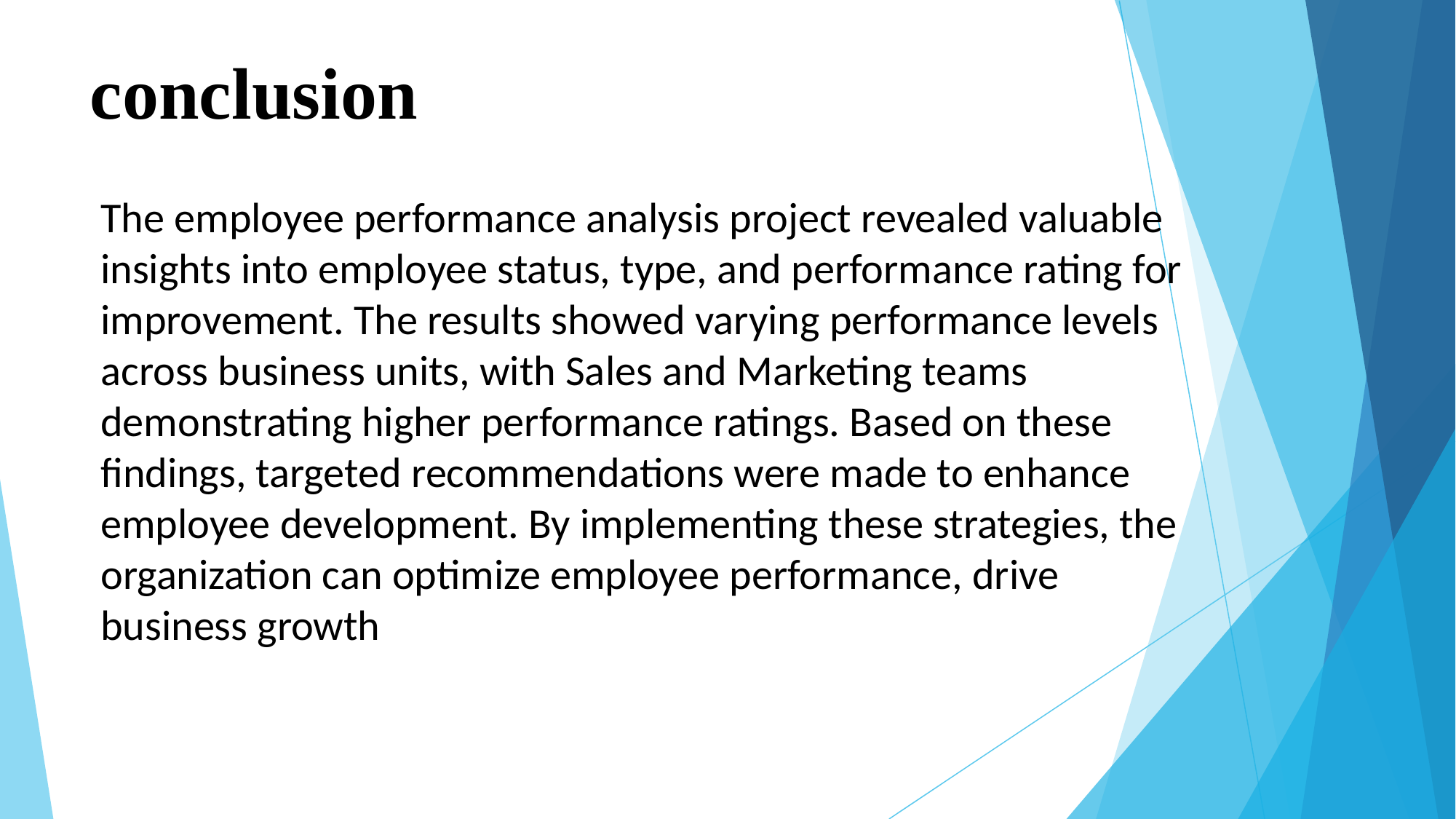

# conclusion
The employee performance analysis project revealed valuable insights into employee status, type, and performance rating for improvement. The results showed varying performance levels across business units, with Sales and Marketing teams demonstrating higher performance ratings. Based on these findings, targeted recommendations were made to enhance employee development. By implementing these strategies, the organization can optimize employee performance, drive business growth